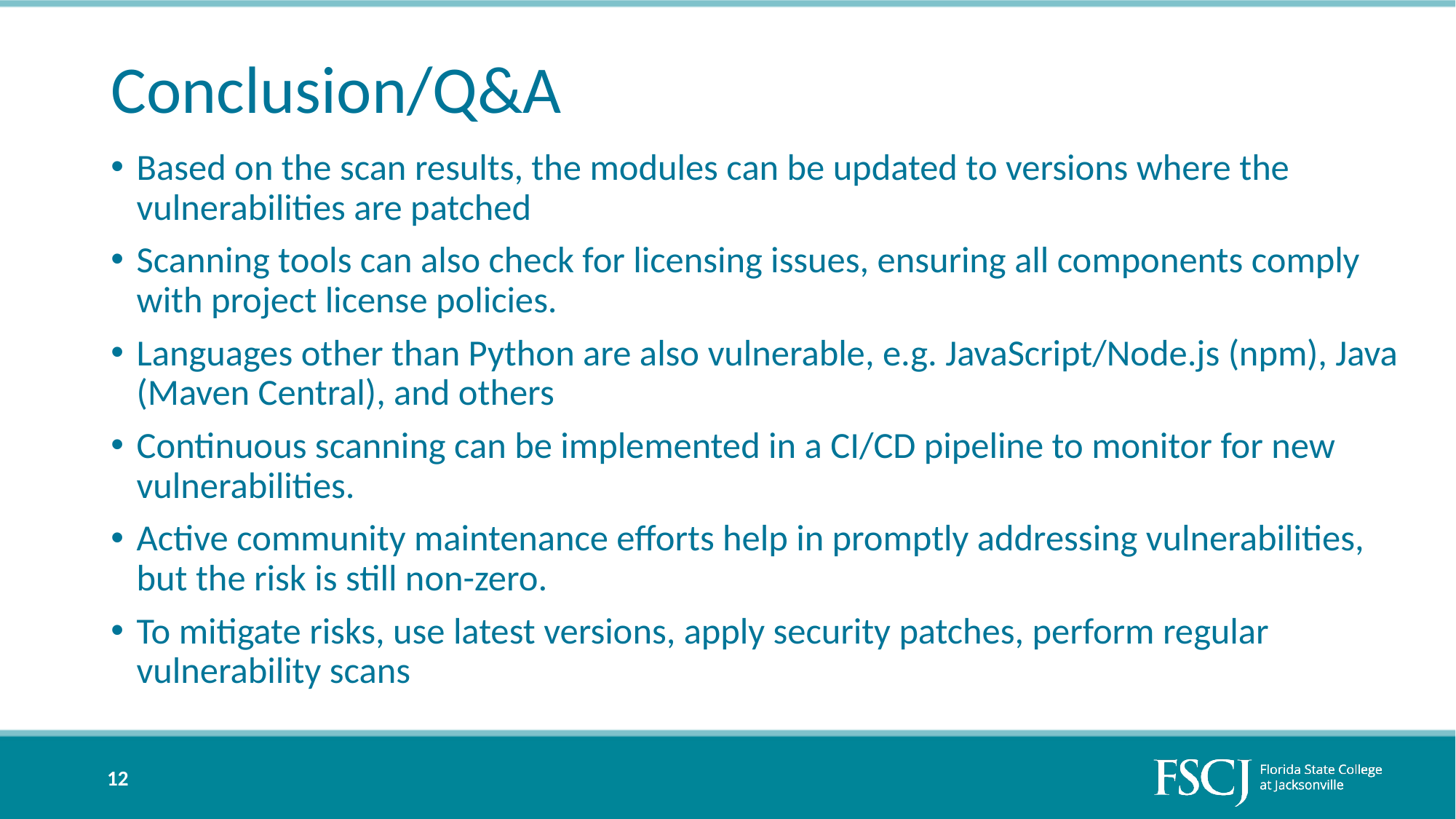

# Conclusion/Q&A
Based on the scan results, the modules can be updated to versions where the vulnerabilities are patched
Scanning tools can also check for licensing issues, ensuring all components comply with project license policies.
Languages other than Python are also vulnerable, e.g. JavaScript/Node.js (npm), Java (Maven Central), and others
Continuous scanning can be implemented in a CI/CD pipeline to monitor for new vulnerabilities.
Active community maintenance efforts help in promptly addressing vulnerabilities, but the risk is still non-zero.
To mitigate risks, use latest versions, apply security patches, perform regular
vulnerability scans